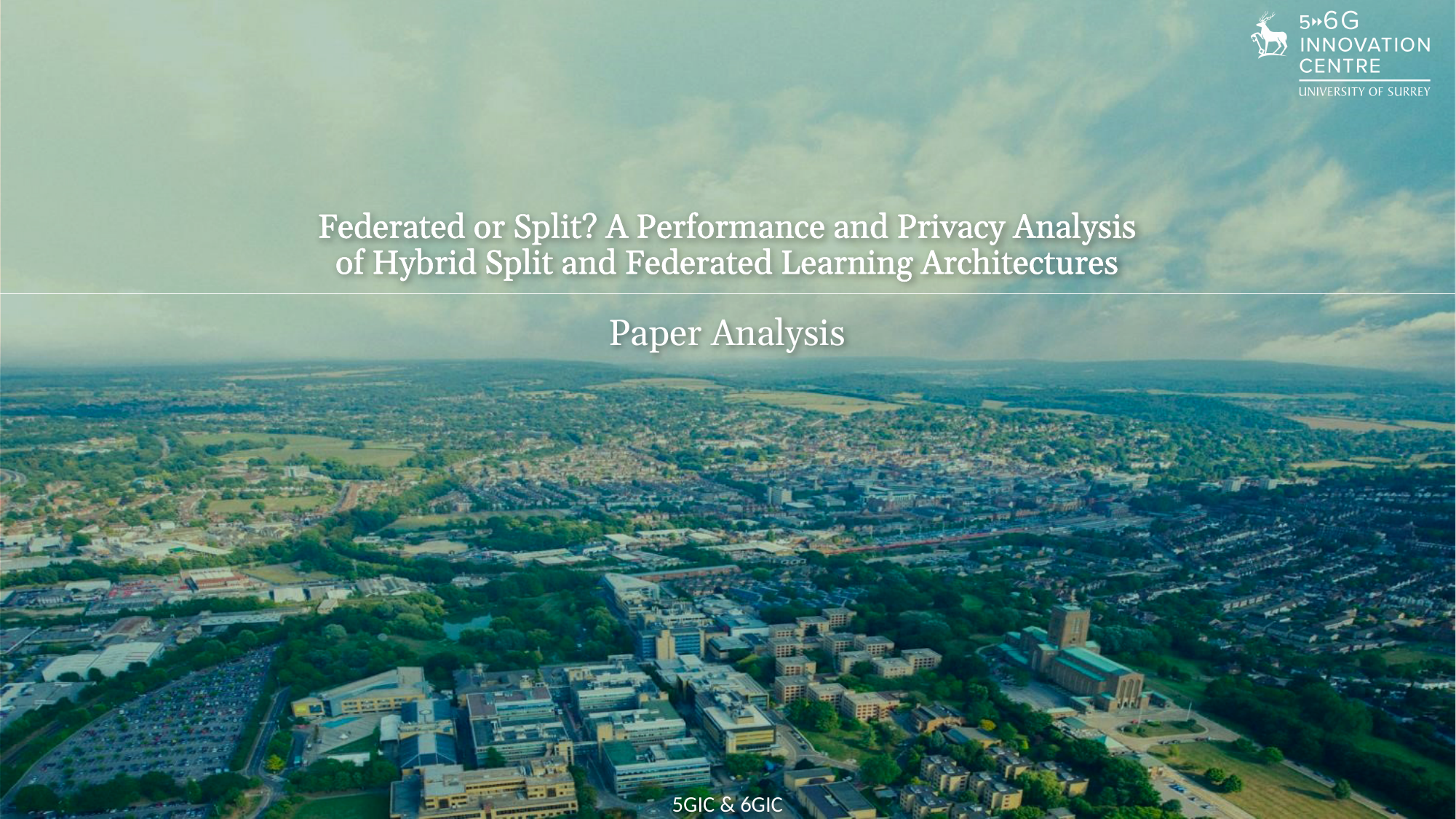

# Federated or Split? A Performance and Privacy Analysis of Hybrid Split and Federated Learning Architectures
Paper Analysis